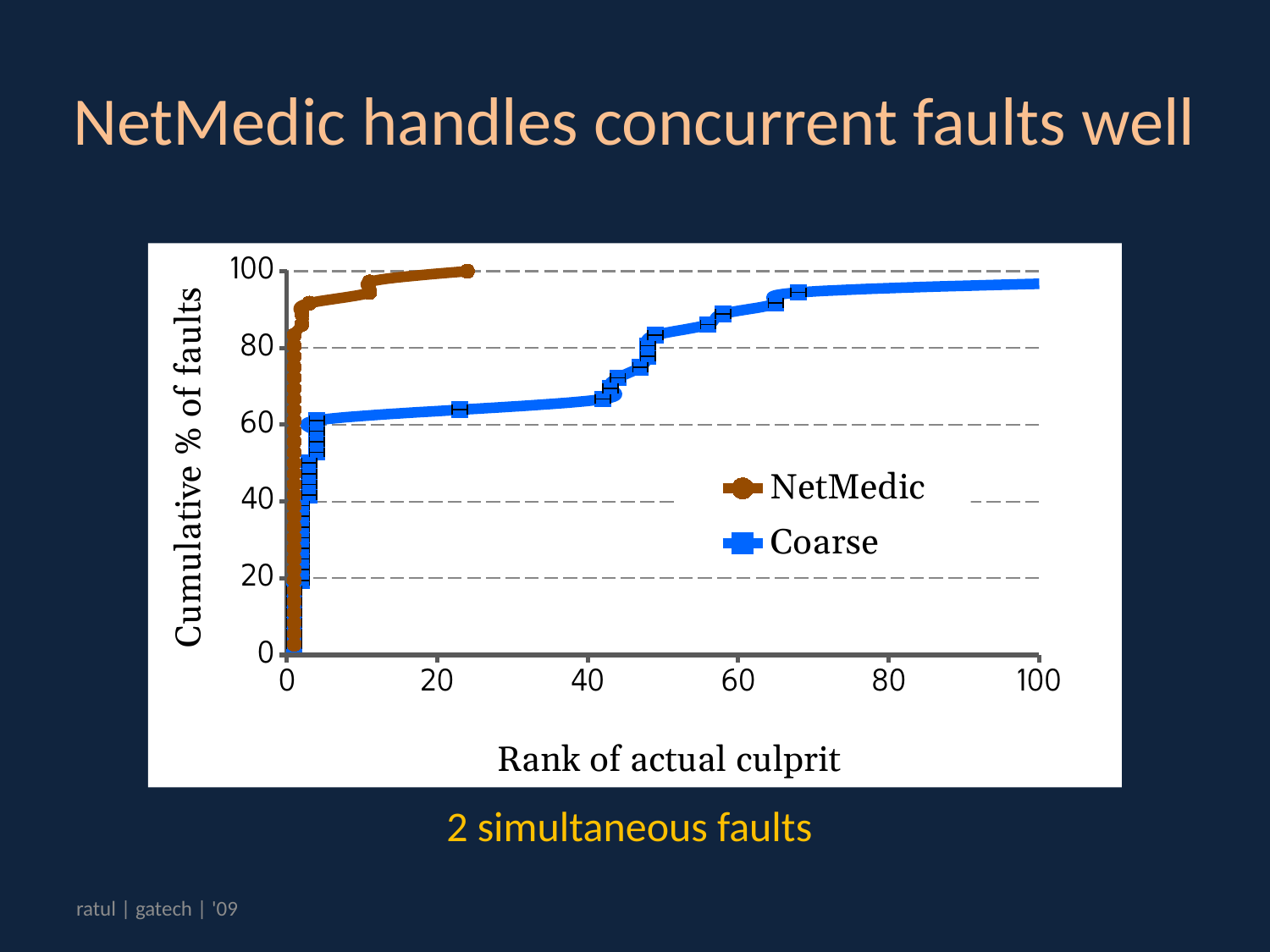

# NetMedic handles concurrent faults well

### Chart

| Category |  |  |
|---|---|---|
2 simultaneous faults
ratul | gatech | '09